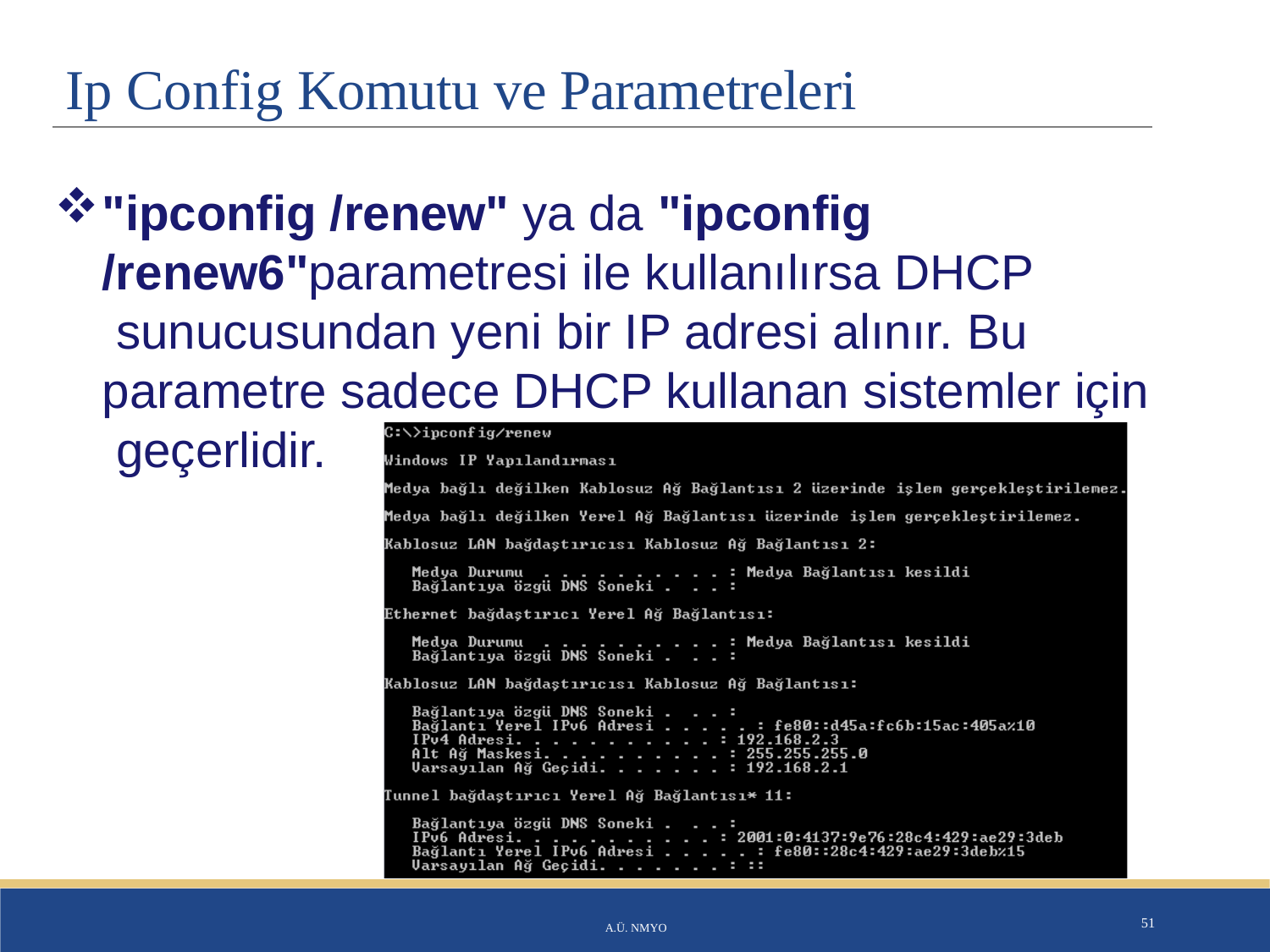

# Ip Config Komutu ve Parametreleri
"ipconfig /renew" ya da "ipconfig
/renew6"parametresi ile kullanılırsa DHCP  sunucusundan yeni bir IP adresi alınır. Bu
parametre sadece DHCP kullanan sistemler için  geçerlidir.

A.Ü. NMYO
51